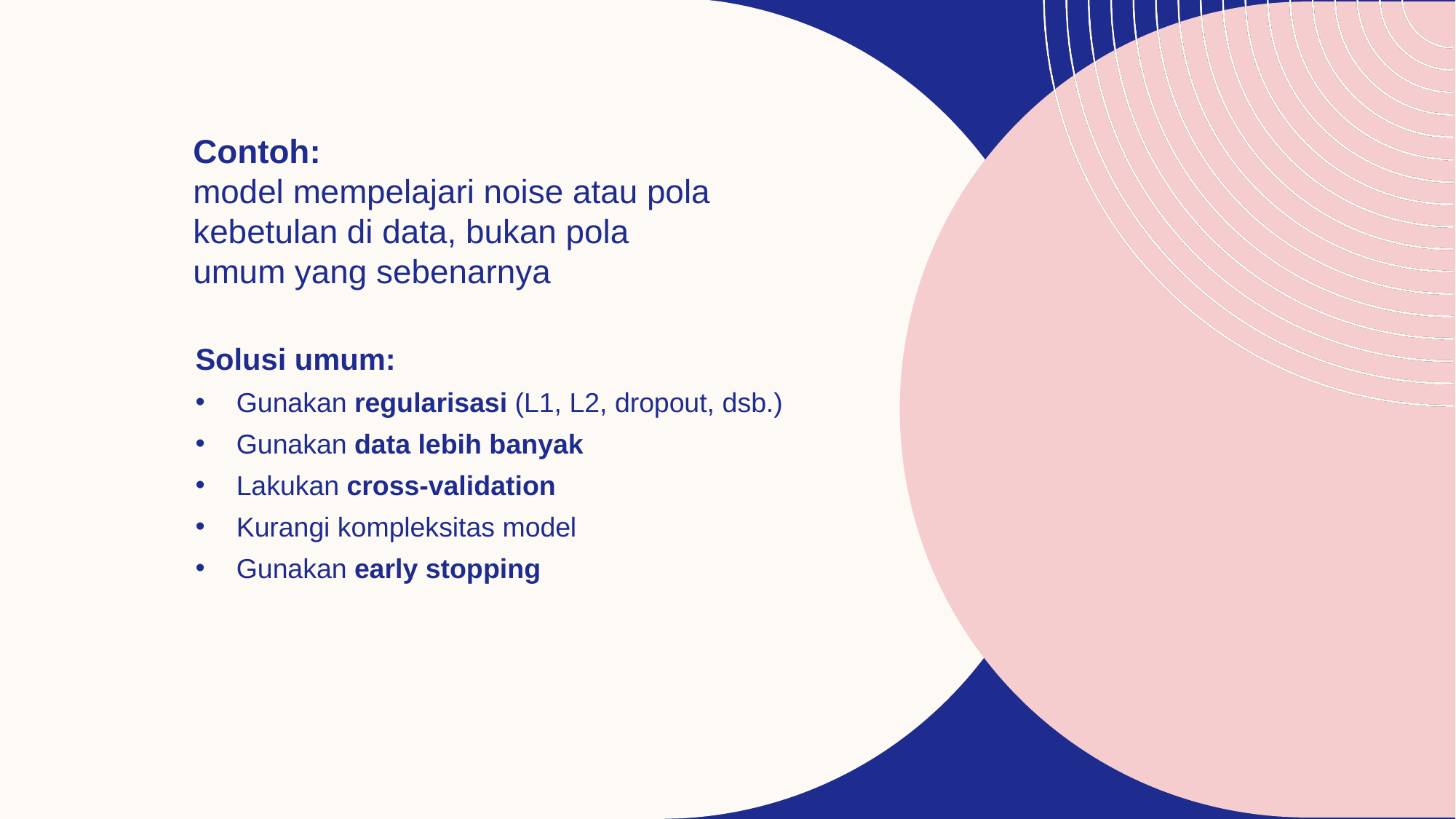

# Contoh: model mempelajari noise atau pola kebetulan di data, bukan pola umum yang sebenarnya
Solusi umum:
Gunakan regularisasi (L1, L2, dropout, dsb.)
Gunakan data lebih banyak
Lakukan cross-validation
Kurangi kompleksitas model
Gunakan early stopping